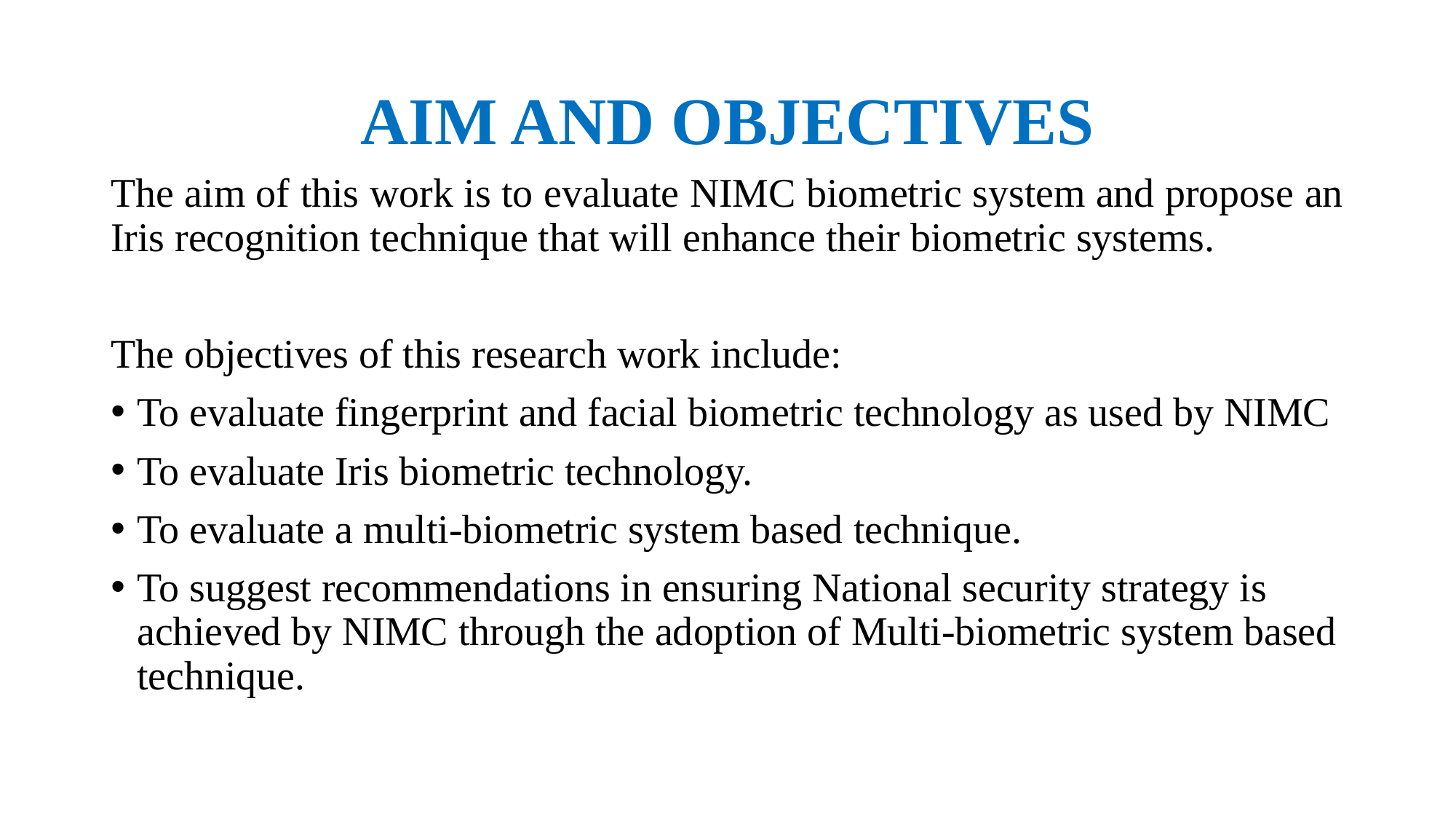

# AIM AND OBJECTIVES
The aim of this work is to evaluate NIMC biometric system and propose an Iris recognition technique that will enhance their biometric systems.

The objectives of this research work include:
To evaluate fingerprint and facial biometric technology as used by NIMC
To evaluate Iris biometric technology.
To evaluate a multi-biometric system based technique.
To suggest recommendations in ensuring National security strategy is achieved by NIMC through the adoption of Multi-biometric system based technique.